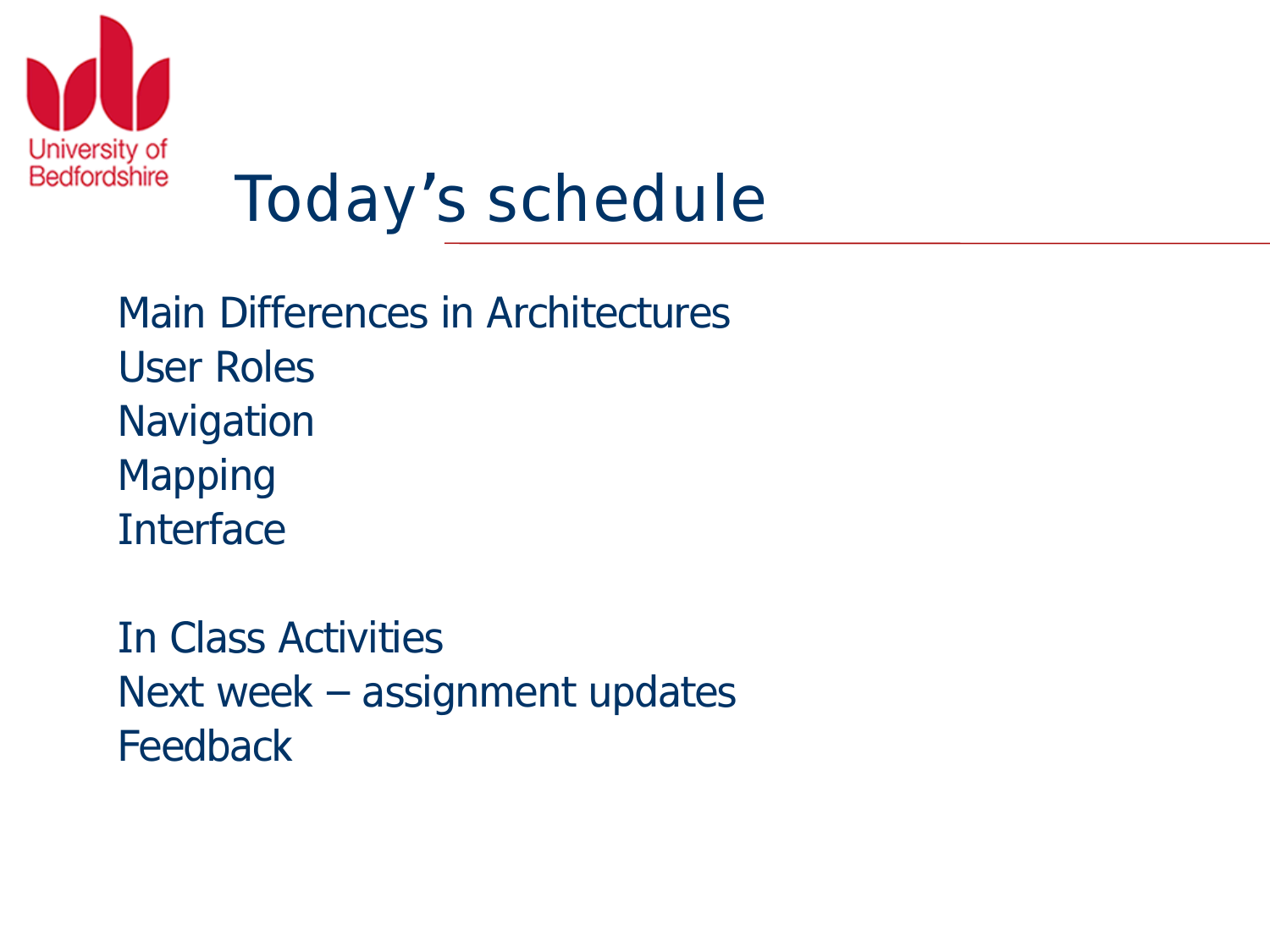

# Today’s schedule
Main Differences in Architectures
User Roles
Navigation
Mapping
Interface

In Class Activities
Next week – assignment updates
Feedback